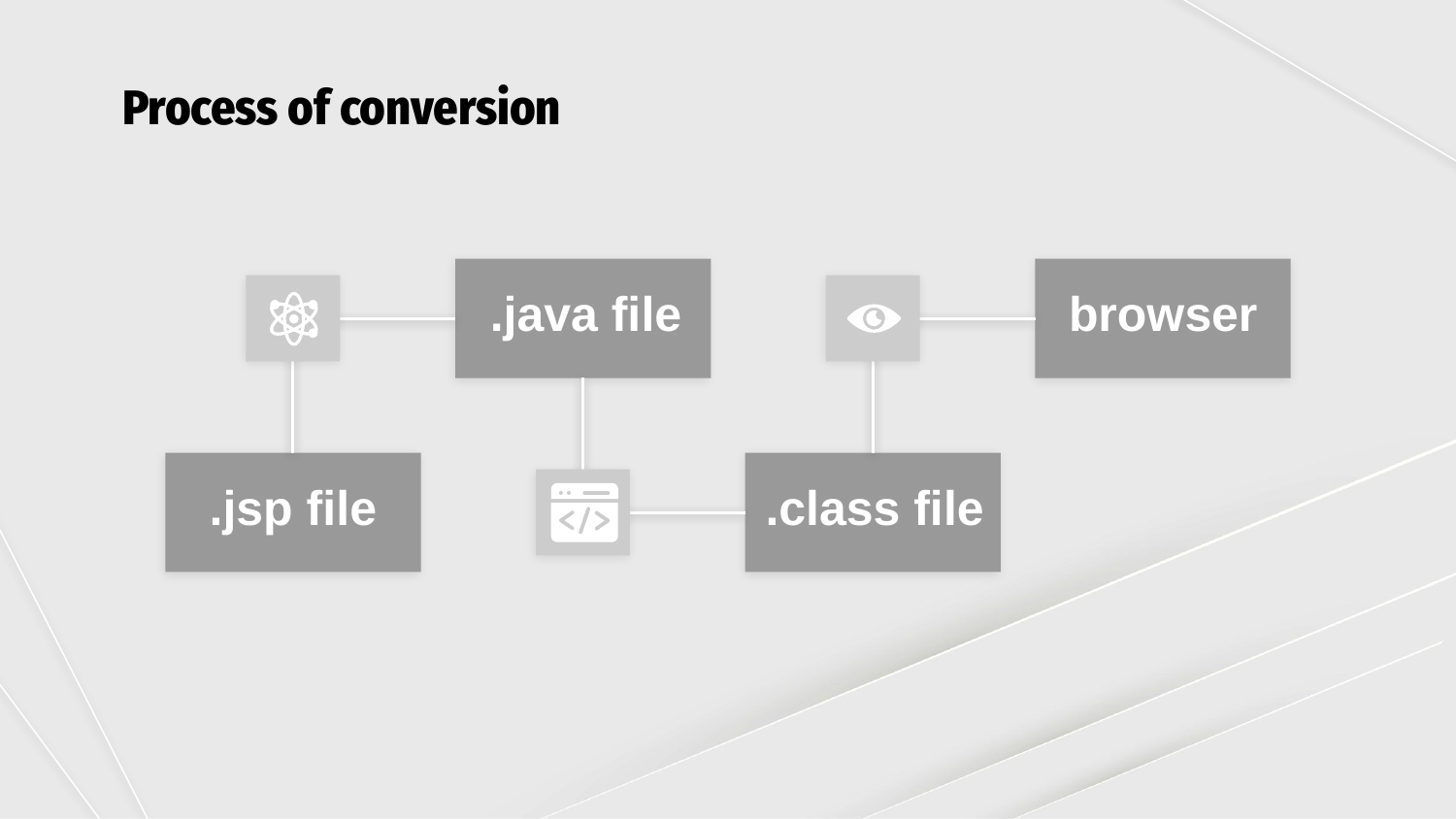

# Process of conversion

.java file
browser

.jsp file
.class file